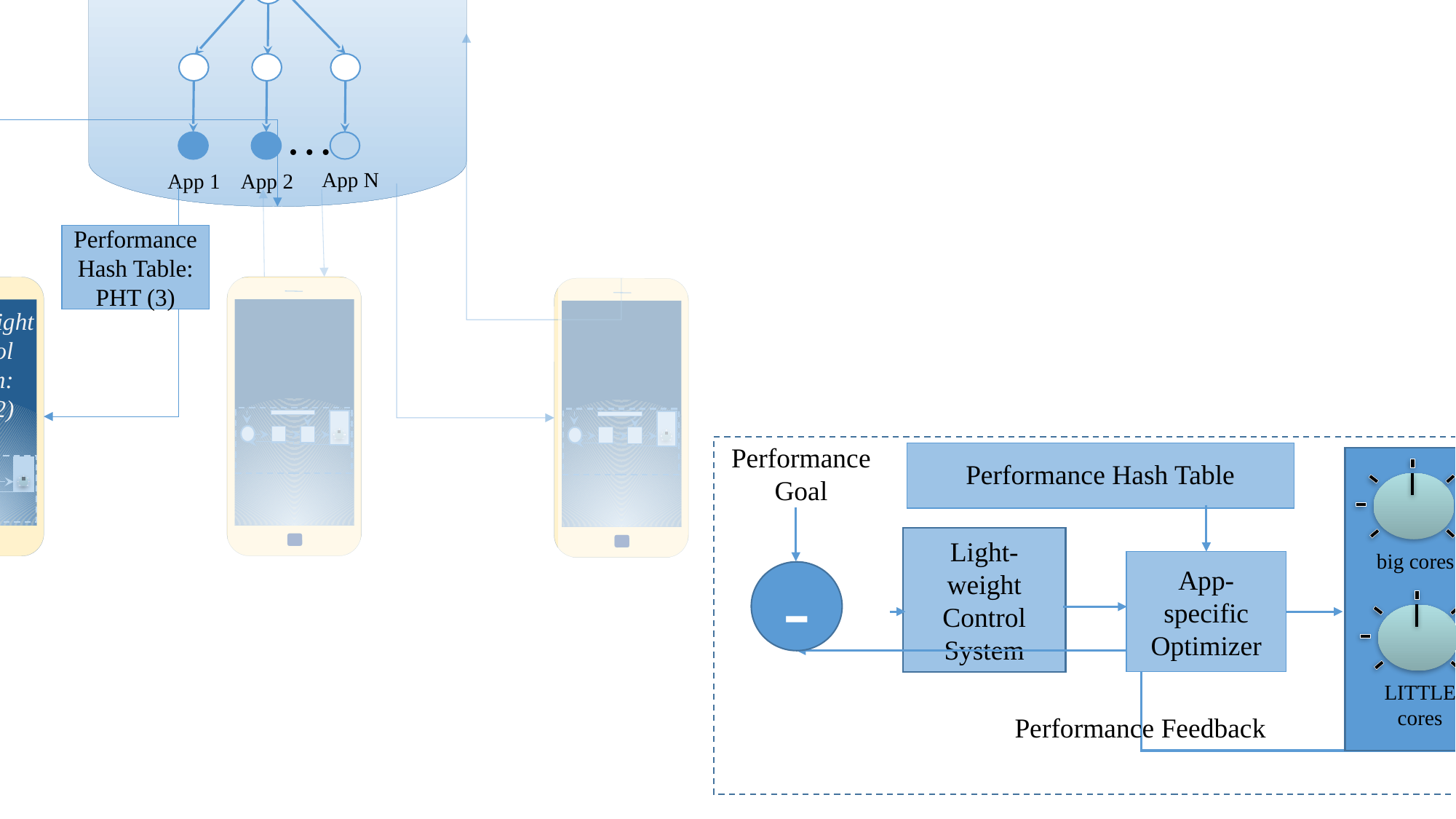

App 1

App 2

App N

…
Hierarchical Bayesian Model: HBM (1)
Performance Hash Table: PHT (3)

Lightweight Control System: LCS (2)

Performance
Goal

Performance Hash Table

big cores
big speeds

LITTLE cores
LITTLE speeds
Light-weight Control
System
App-specific
Optimizer
-
Performance Feedback